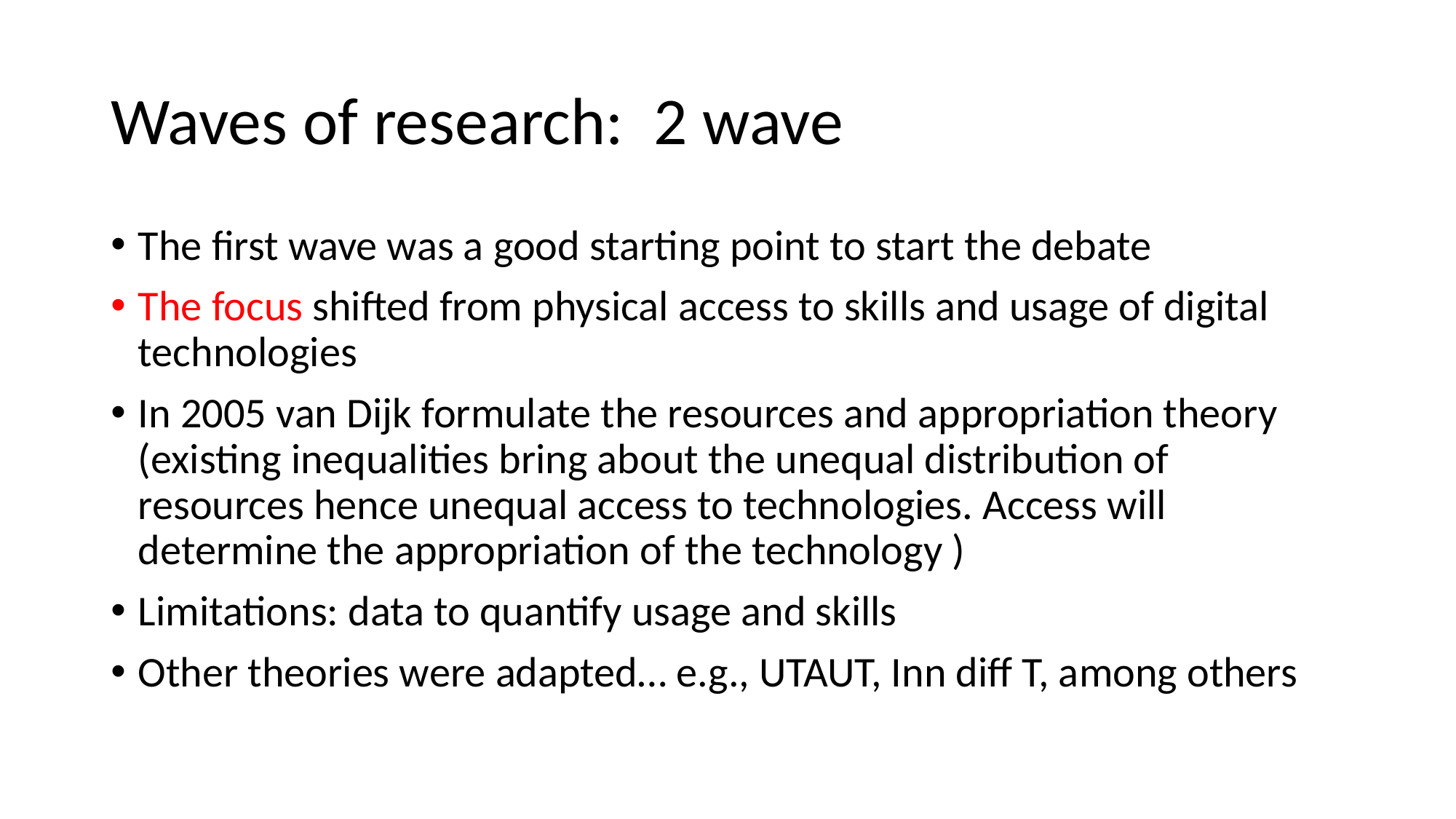

# Waves of research:  2 wave
The first wave was a good starting point to start the debate
The focus shifted from physical access to skills and usage of digital technologies
In 2005 van Dijk formulate the resources and appropriation theory (existing inequalities bring about the unequal distribution of resources hence unequal access to technologies. Access will determine the appropriation of the technology )
Limitations: data to quantify usage and skills
Other theories were adapted… e.g., UTAUT, Inn diff T, among others